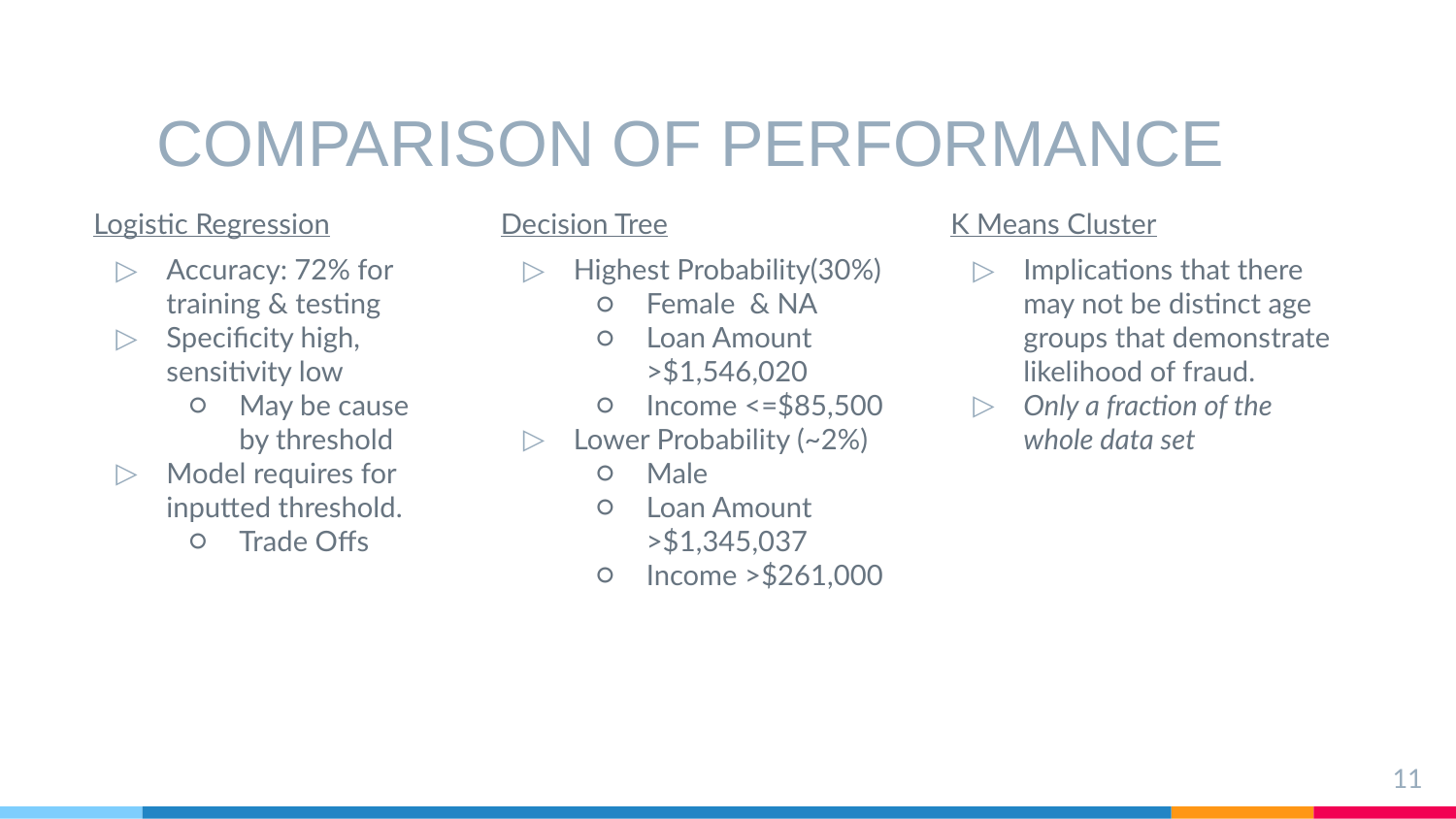

# COMPARISON OF PERFORMANCE
Logistic Regression
Accuracy: 72% for training & testing
Specificity high, sensitivity low
May be cause by threshold
Model requires for inputted threshold.
Trade Offs
Decision Tree
Highest Probability(30%)
Female  & NA
Loan Amount >$1,546,020
Income <=$85,500
Lower Probability (~2%)
Male
Loan Amount >$1,345,037
Income >$261,000
K Means Cluster
Implications that there may not be distinct age groups that demonstrate likelihood of fraud.
Only a fraction of the whole data set
11